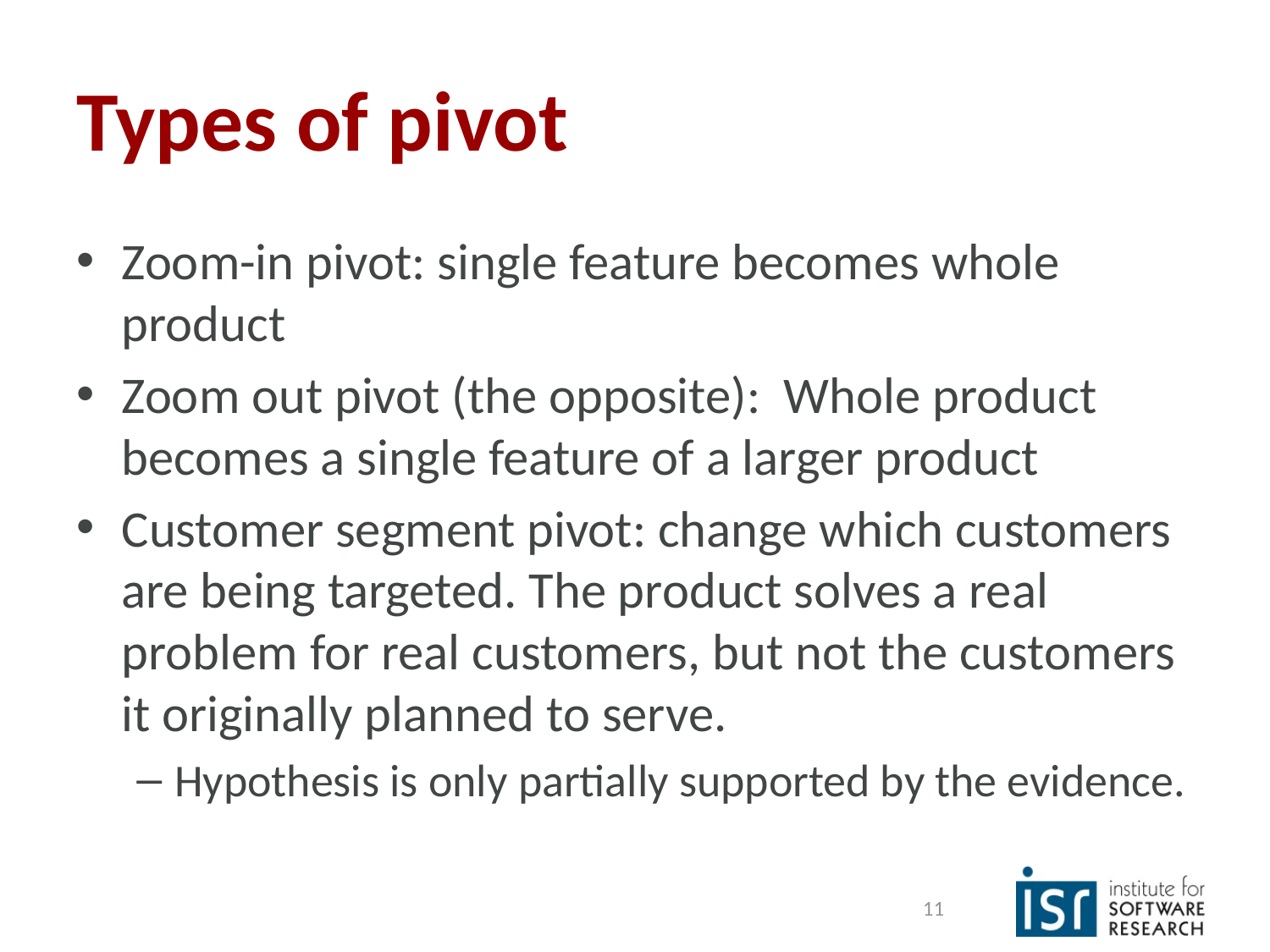

# Types of pivot
Zoom-in pivot: single feature becomes whole product
Zoom out pivot (the opposite):  Whole product becomes a single feature of a larger product
Customer segment pivot: change which customers are being targeted. The product solves a real problem for real customers, but not the customers it originally planned to serve.
Hypothesis is only partially supported by the evidence.

11